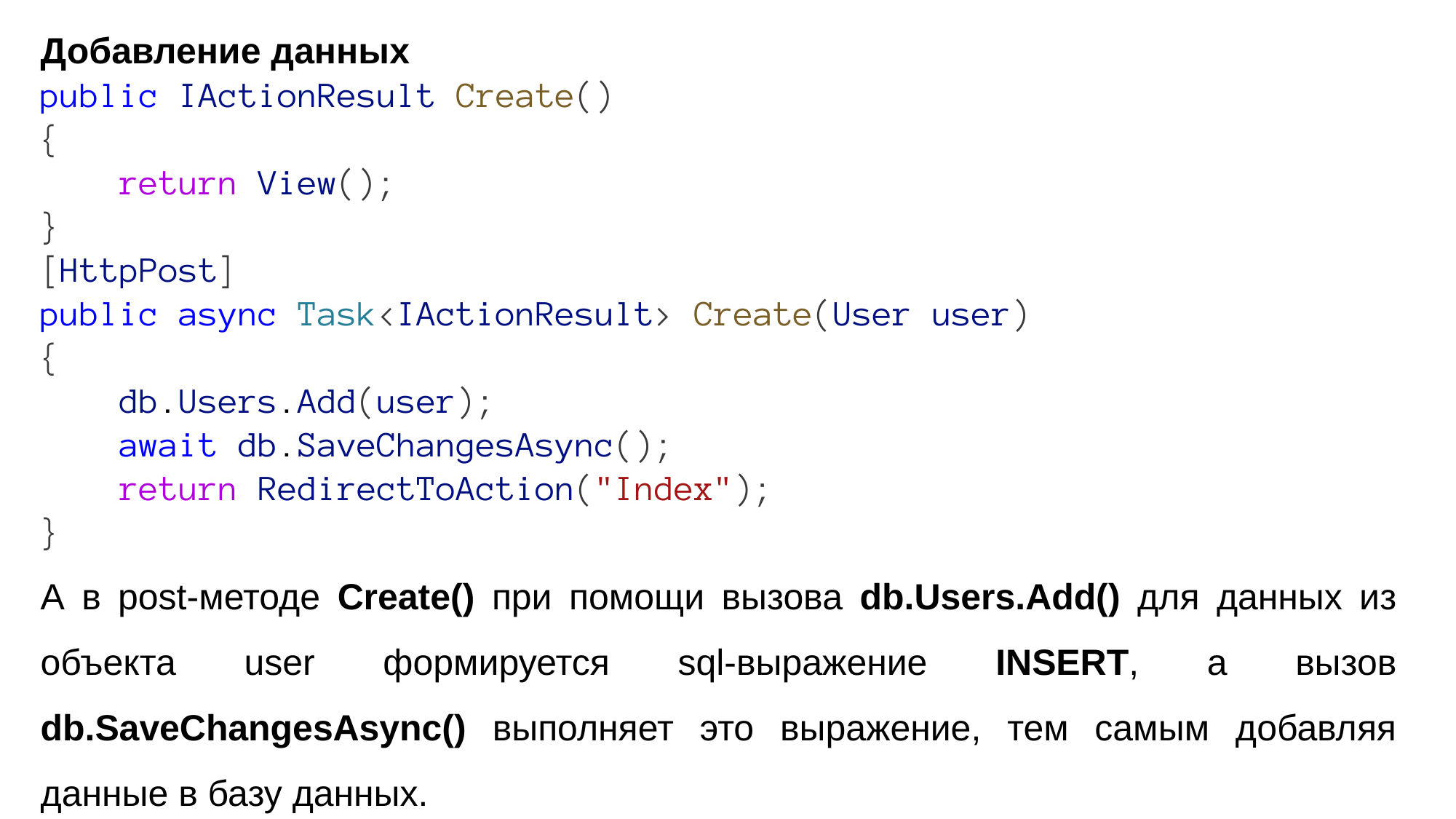

Добавление данных
public IActionResult Create()
{
    return View();
}
[HttpPost]
public async Task<IActionResult> Create(User user)
{
    db.Users.Add(user);
    await db.SaveChangesAsync();
    return RedirectToAction("Index");
}
А в post-методе Create() при помощи вызова db.Users.Add() для данных из объекта user формируется sql-выражение INSERT, а вызов db.SaveChangesAsync() выполняет это выражение, тем самым добавляя данные в базу данных.